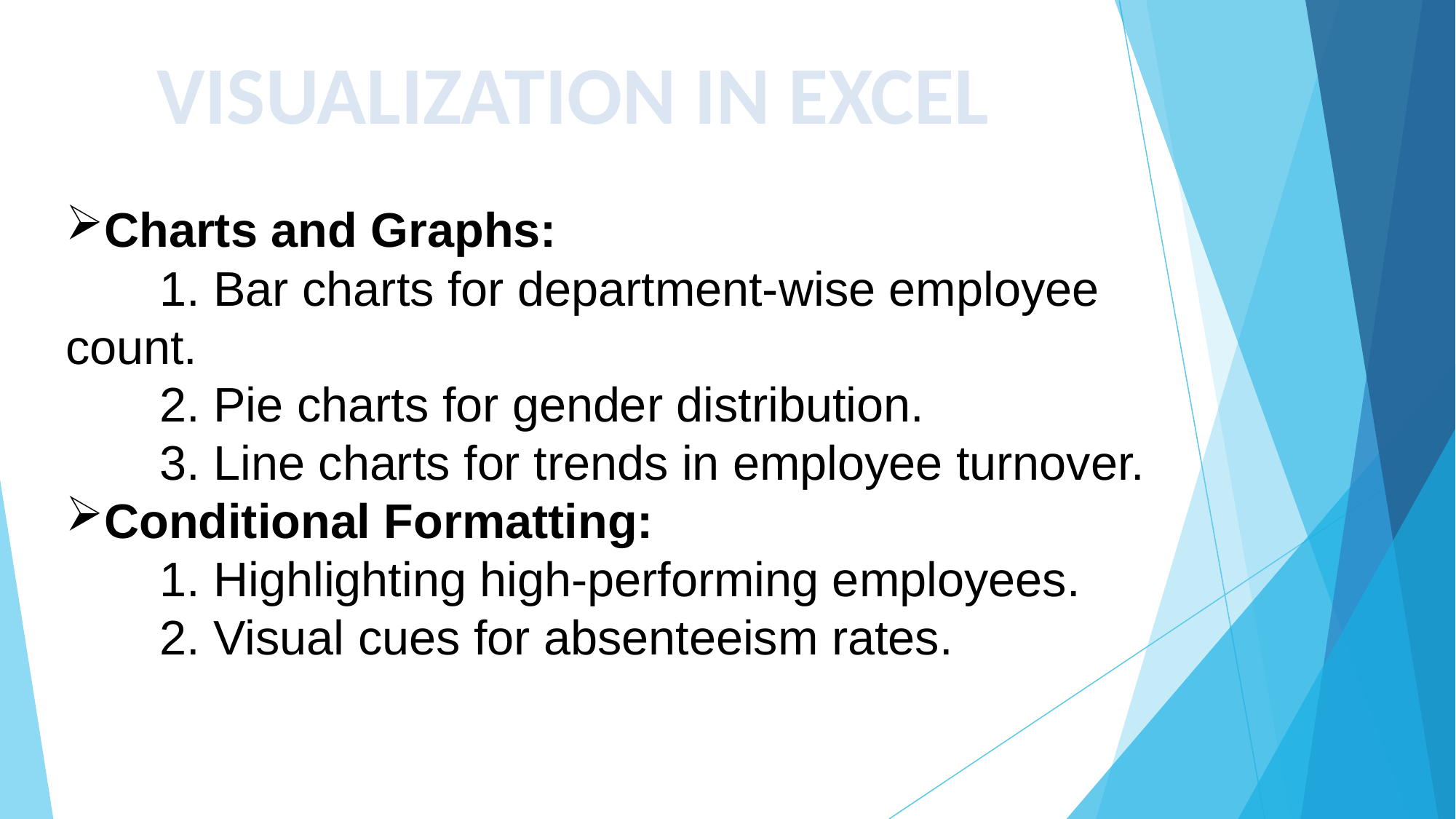

VISUALIZATION IN EXCEL
Charts and Graphs:
       1. Bar charts for department-wise employee count.
       2. Pie charts for gender distribution.
       3. Line charts for trends in employee turnover.
Conditional Formatting:
       1. Highlighting high-performing employees.
       2. Visual cues for absenteeism rates.